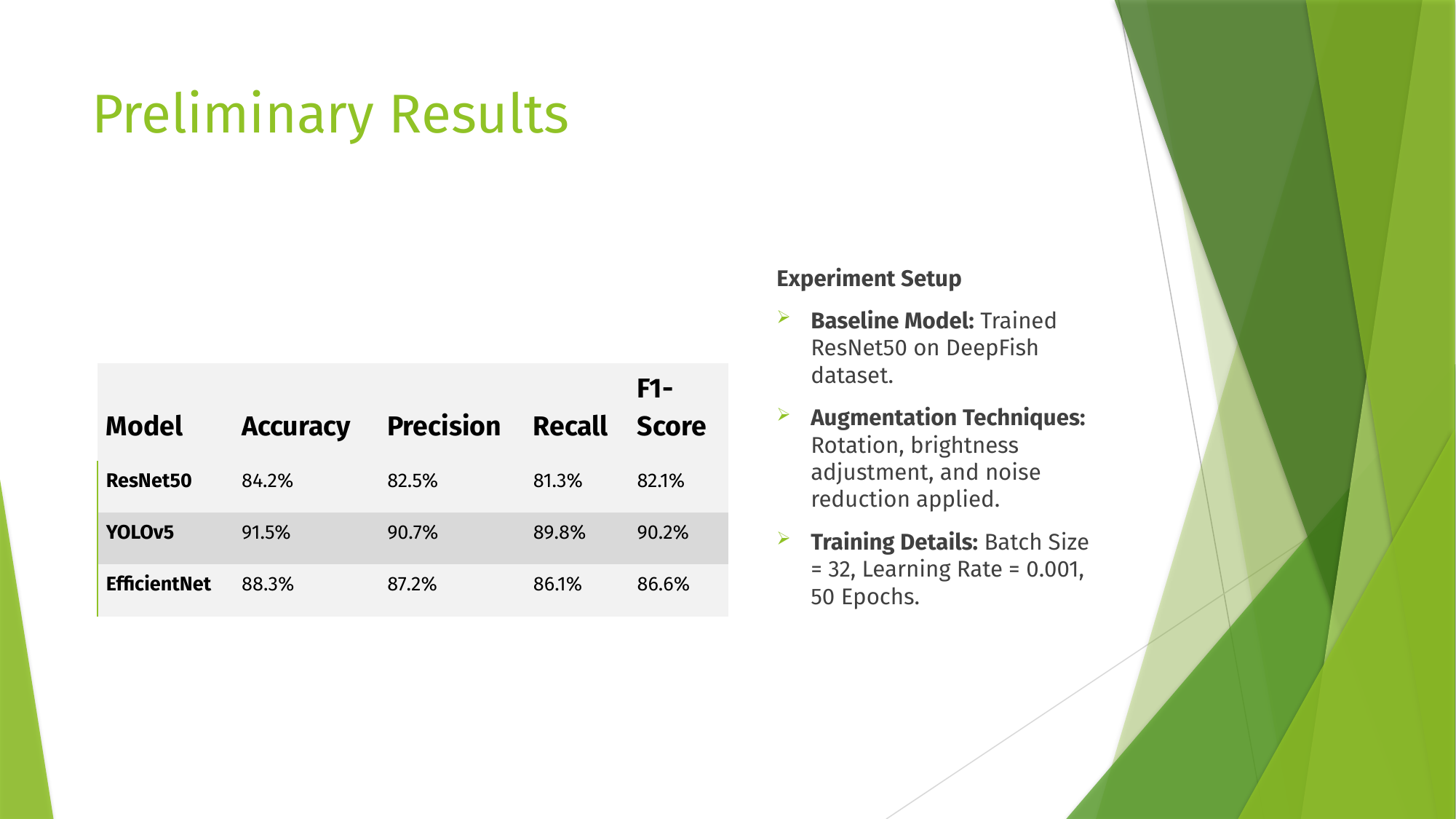

# Preliminary Results
Experiment Setup
Baseline Model: Trained ResNet50 on DeepFish dataset.
Augmentation Techniques: Rotation, brightness adjustment, and noise reduction applied.
Training Details: Batch Size = 32, Learning Rate = 0.001, 50 Epochs.
| Model | Accuracy | Precision | Recall | F1-Score |
| --- | --- | --- | --- | --- |
| ResNet50 | 84.2% | 82.5% | 81.3% | 82.1% |
| YOLOv5 | 91.5% | 90.7% | 89.8% | 90.2% |
| EfficientNet | 88.3% | 87.2% | 86.1% | 86.6% |